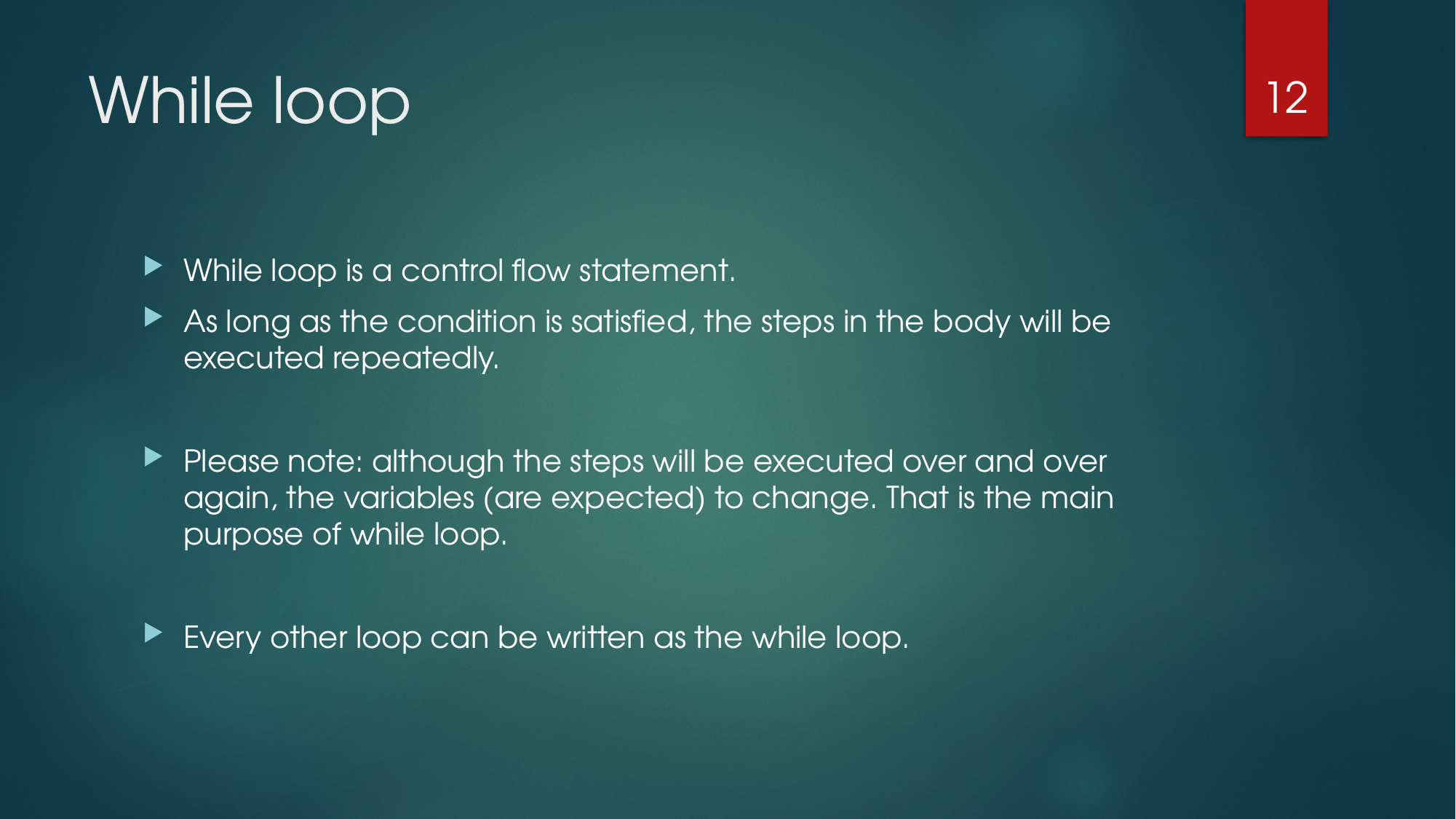

12
# While loop
While loop is a control flow statement.
As long as the condition is satisfied, the steps in the body will be executed repeatedly.

Please note: although the steps will be executed over and over again, the variables (are expected) to change. That is the main purpose of while loop.

Every other loop can be written as the while loop.